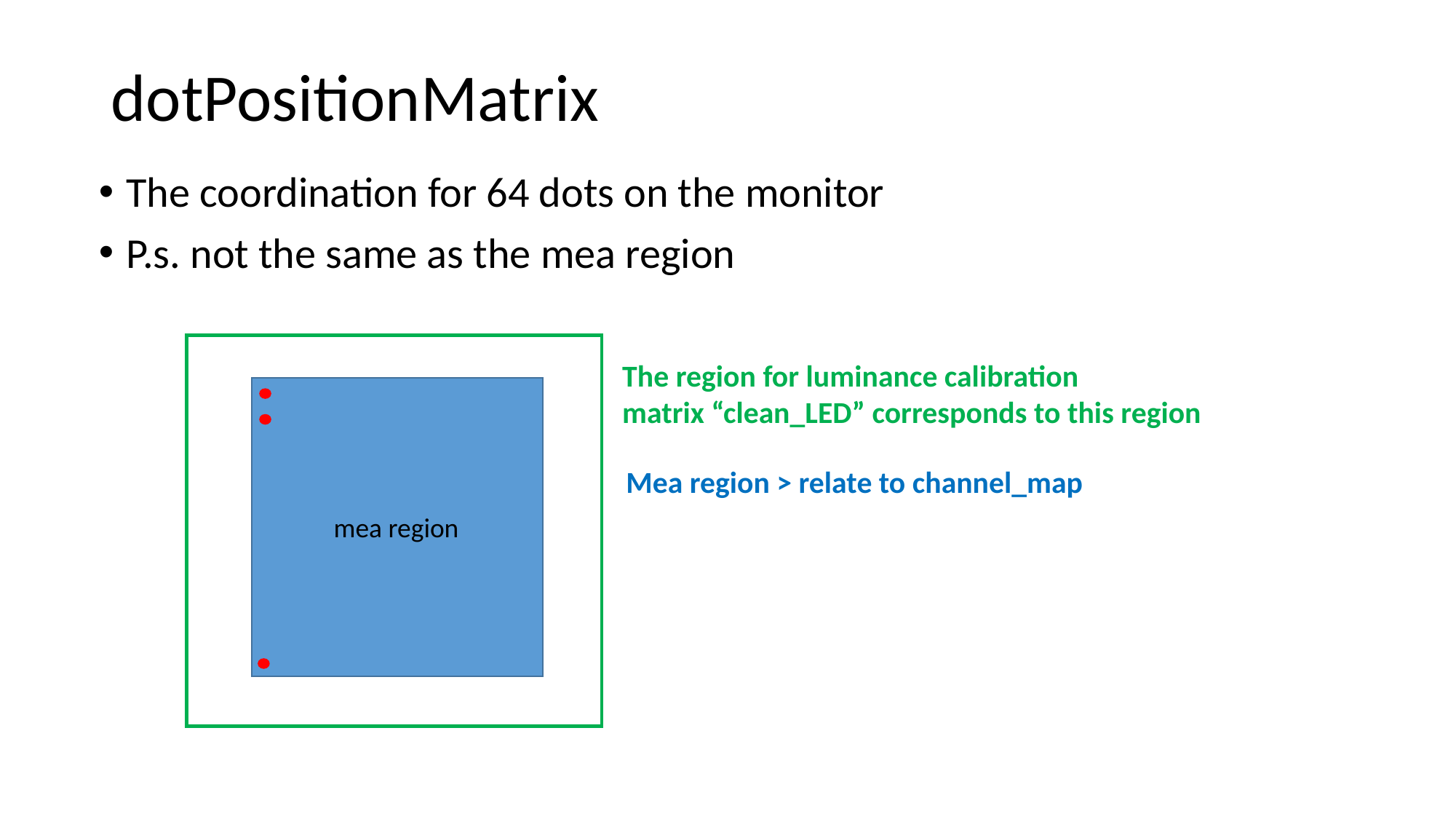

# dotPositionMatrix
The coordination for 64 dots on the monitor
P.s. not the same as the mea region

The region for luminance calibration
matrix “clean_LED” corresponds to this region

Mea region > relate to channel_map
mea region